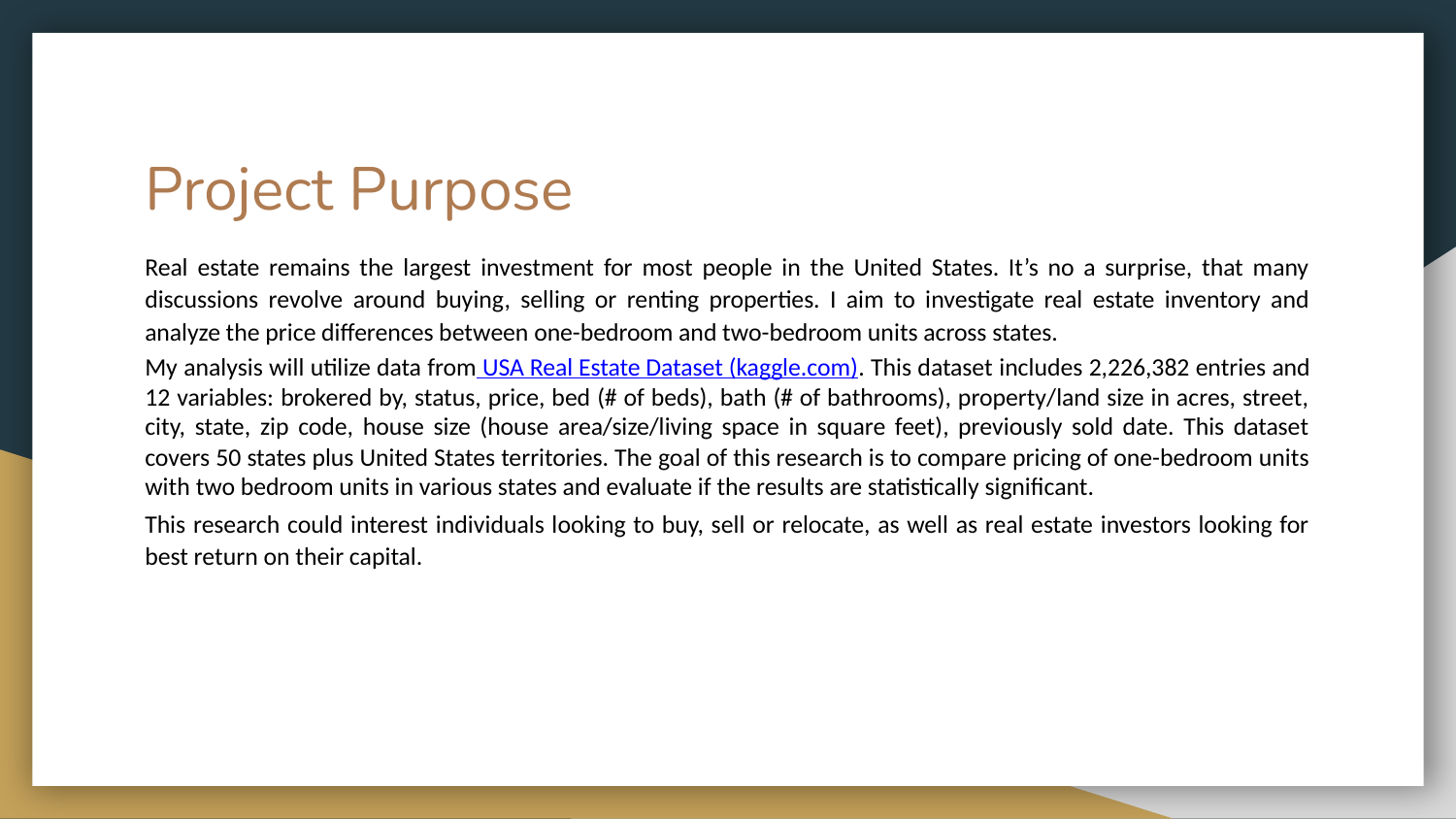

# Project Purpose
Real estate remains the largest investment for most people in the United States. It’s no a surprise, that many discussions revolve around buying, selling or renting properties. I aim to investigate real estate inventory and analyze the price differences between one-bedroom and two-bedroom units across states.
My analysis will utilize data from USA Real Estate Dataset (kaggle.com). This dataset includes 2,226,382 entries and 12 variables: brokered by, status, price, bed (# of beds), bath (# of bathrooms), property/land size in acres, street, city, state, zip code, house size (house area/size/living space in square feet), previously sold date. This dataset covers 50 states plus United States territories. The goal of this research is to compare pricing of one-bedroom units with two bedroom units in various states and evaluate if the results are statistically significant.
This research could interest individuals looking to buy, sell or relocate, as well as real estate investors looking for best return on their capital.